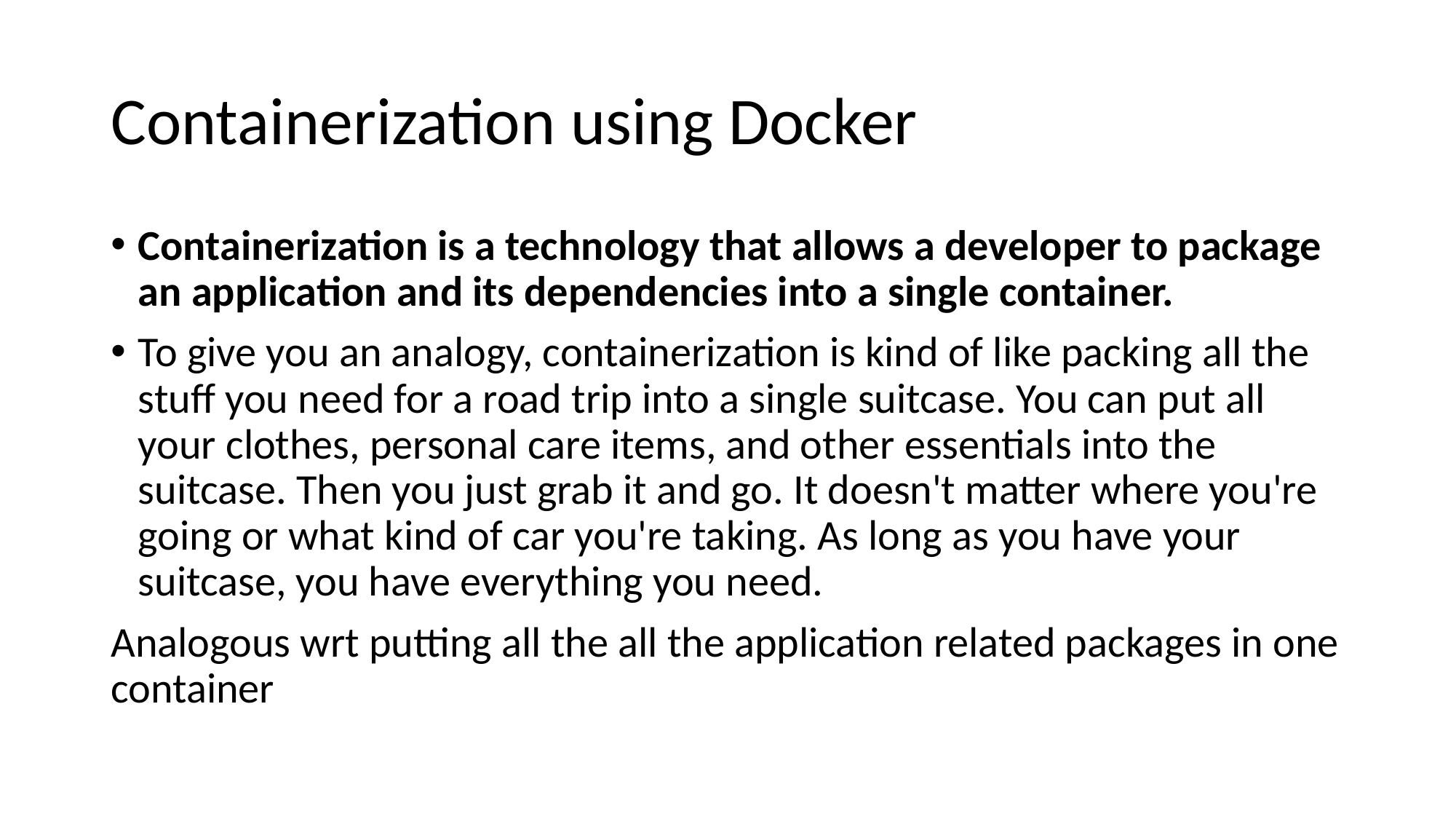

# Containerization using Docker
Containerization is a technology that allows a developer to package an application and its dependencies into a single container.
To give you an analogy, containerization is kind of like packing all the stuff you need for a road trip into a single suitcase. You can put all your clothes, personal care items, and other essentials into the suitcase. Then you just grab it and go. It doesn't matter where you're going or what kind of car you're taking. As long as you have your suitcase, you have everything you need.
Analogous wrt putting all the all the application related packages in one container